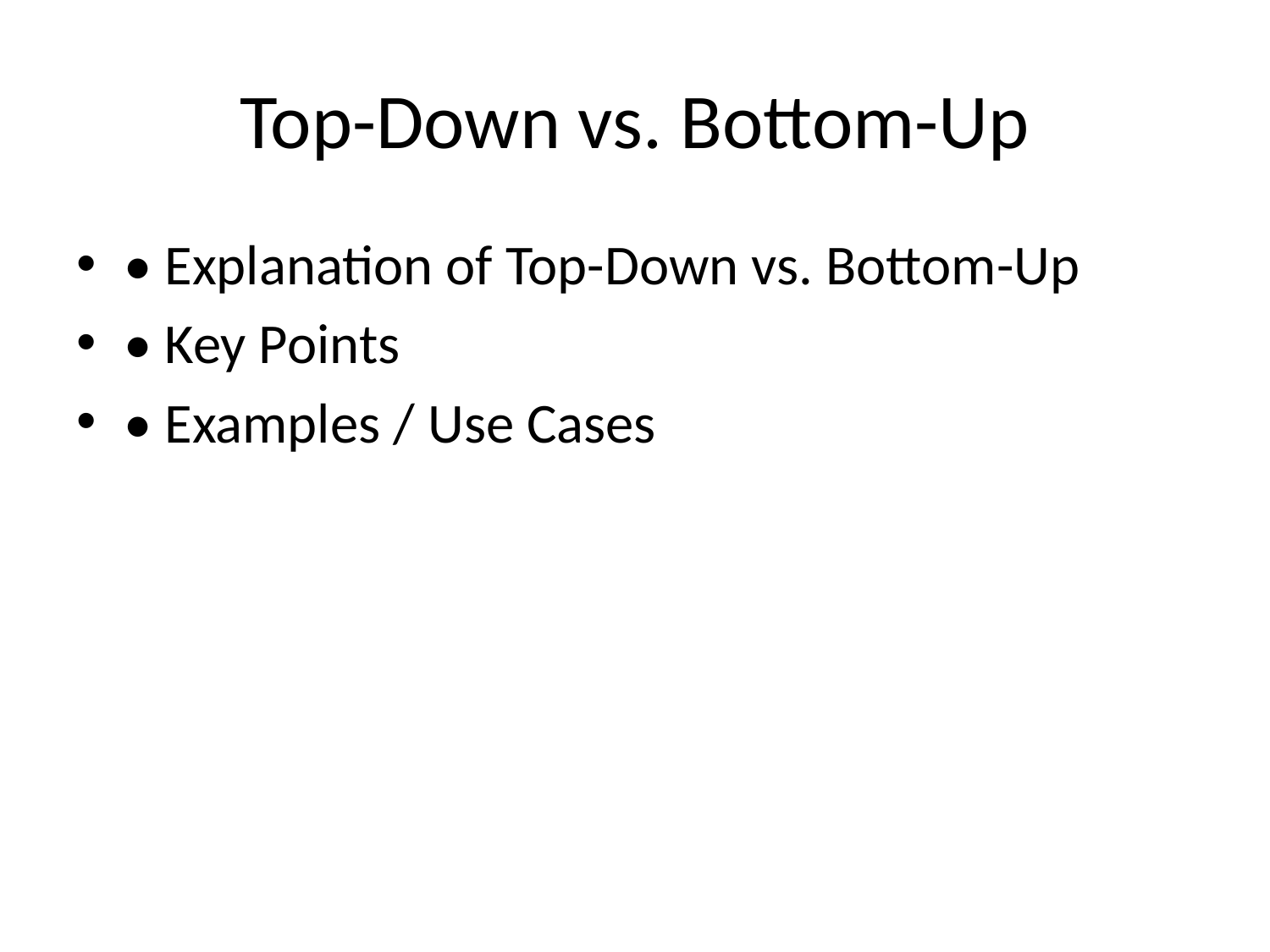

# Top-Down vs. Bottom-Up
• Explanation of Top-Down vs. Bottom-Up
• Key Points
• Examples / Use Cases